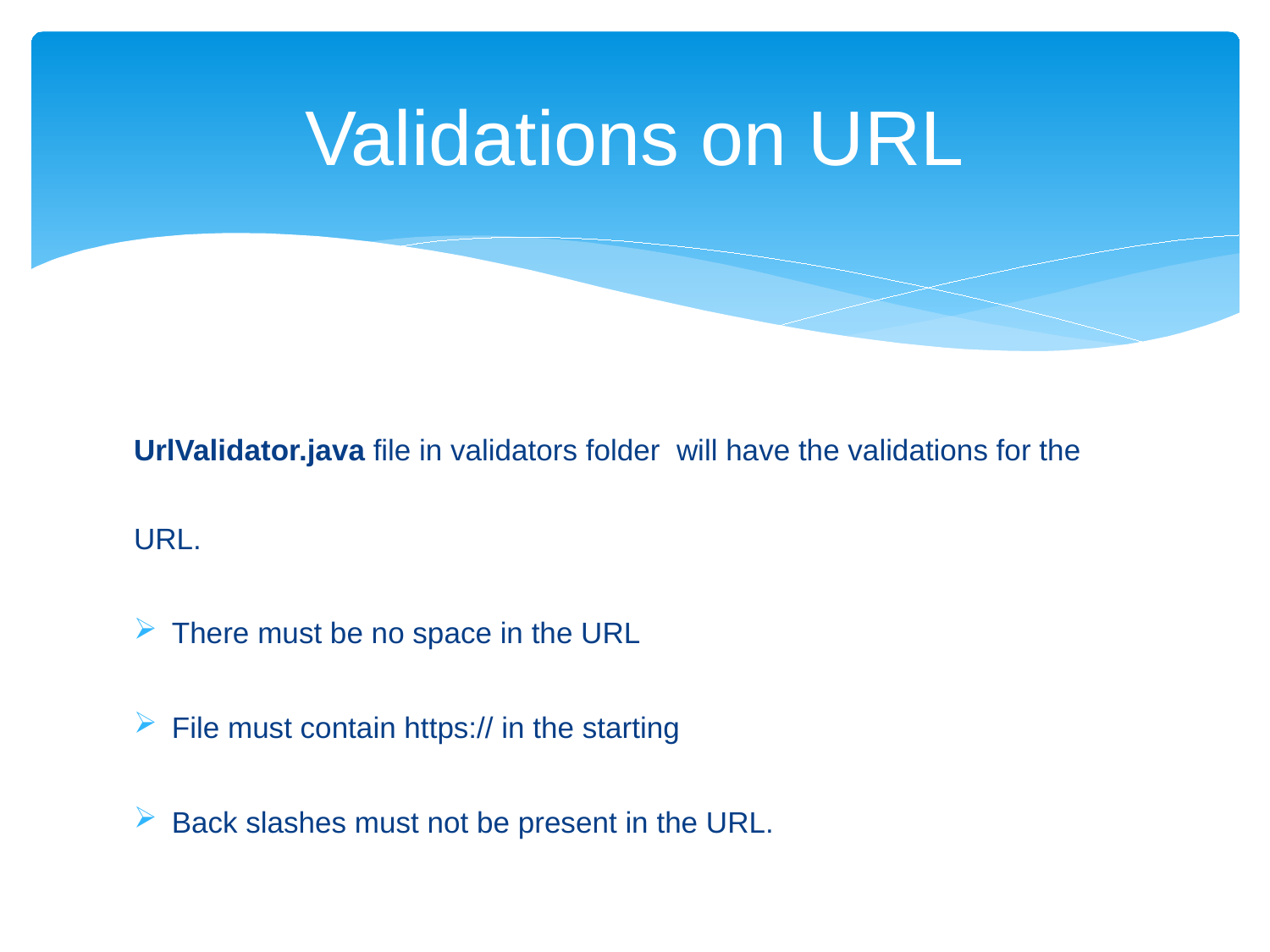

# Validations on URL
UrlValidator.java file in validators folder  will have the validations for the URL.
There must be no space in the URL
File must contain https:// in the starting
Back slashes must not be present in the URL.